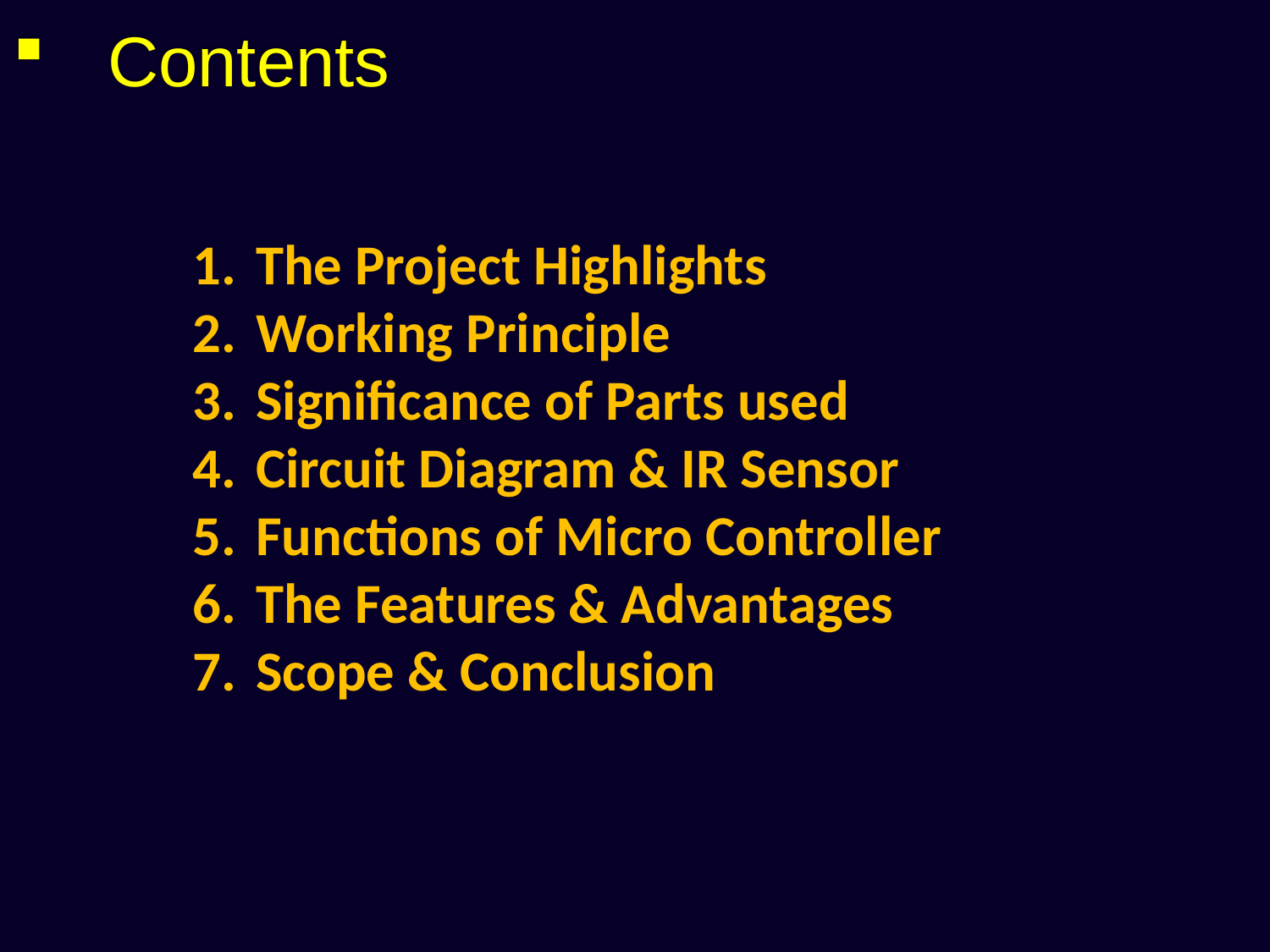

# Contents
The Project Highlights
Working Principle
Significance of Parts used
Circuit Diagram & IR Sensor
Functions of Micro Controller
The Features & Advantages
Scope & Conclusion